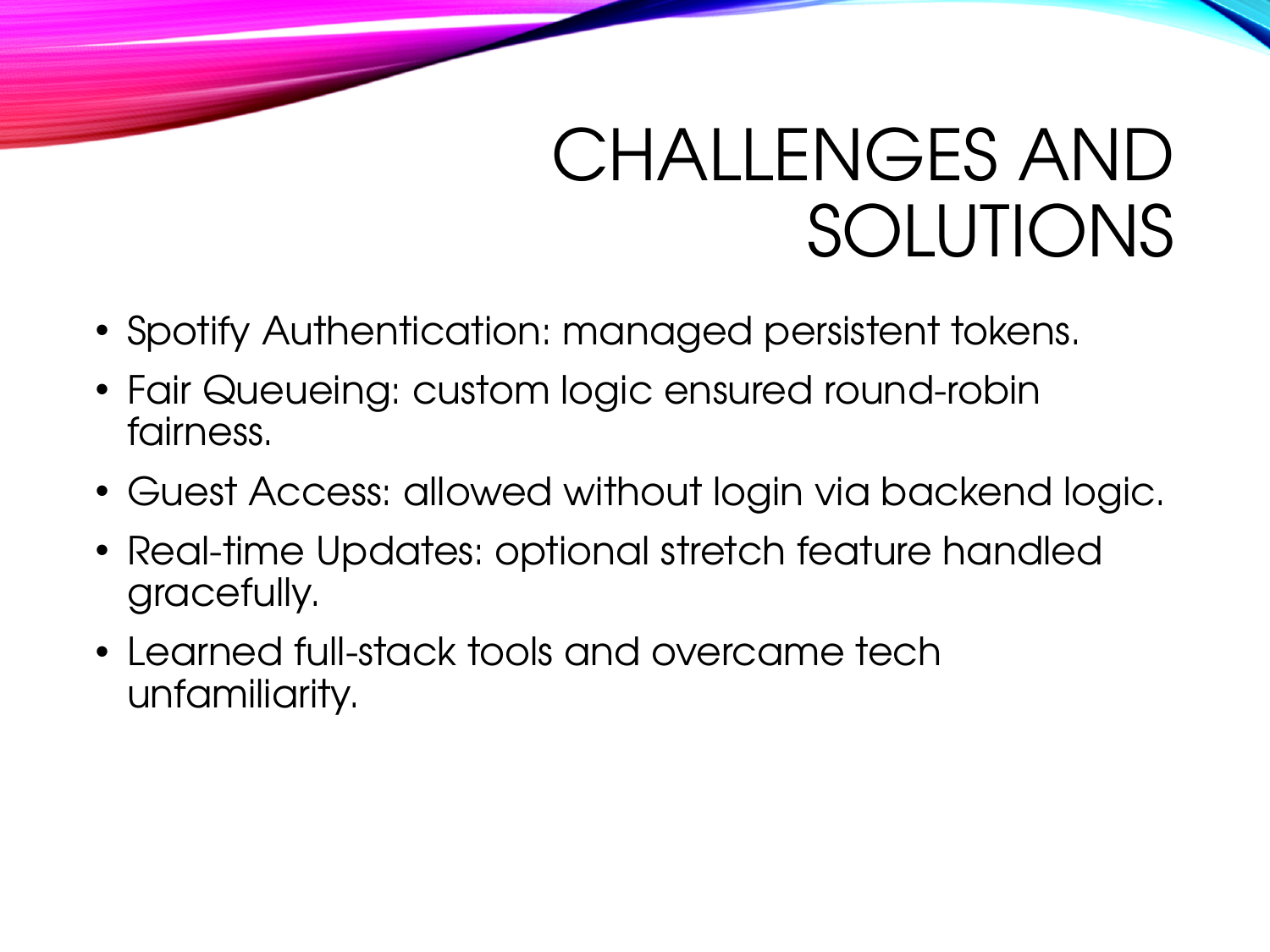

# Challenges and Solutions
Spotify Authentication: managed persistent tokens.
Fair Queueing: custom logic ensured round-robin fairness.
Guest Access: allowed without login via backend logic.
Real-time Updates: optional stretch feature handled gracefully.
Learned full-stack tools and overcame tech unfamiliarity.